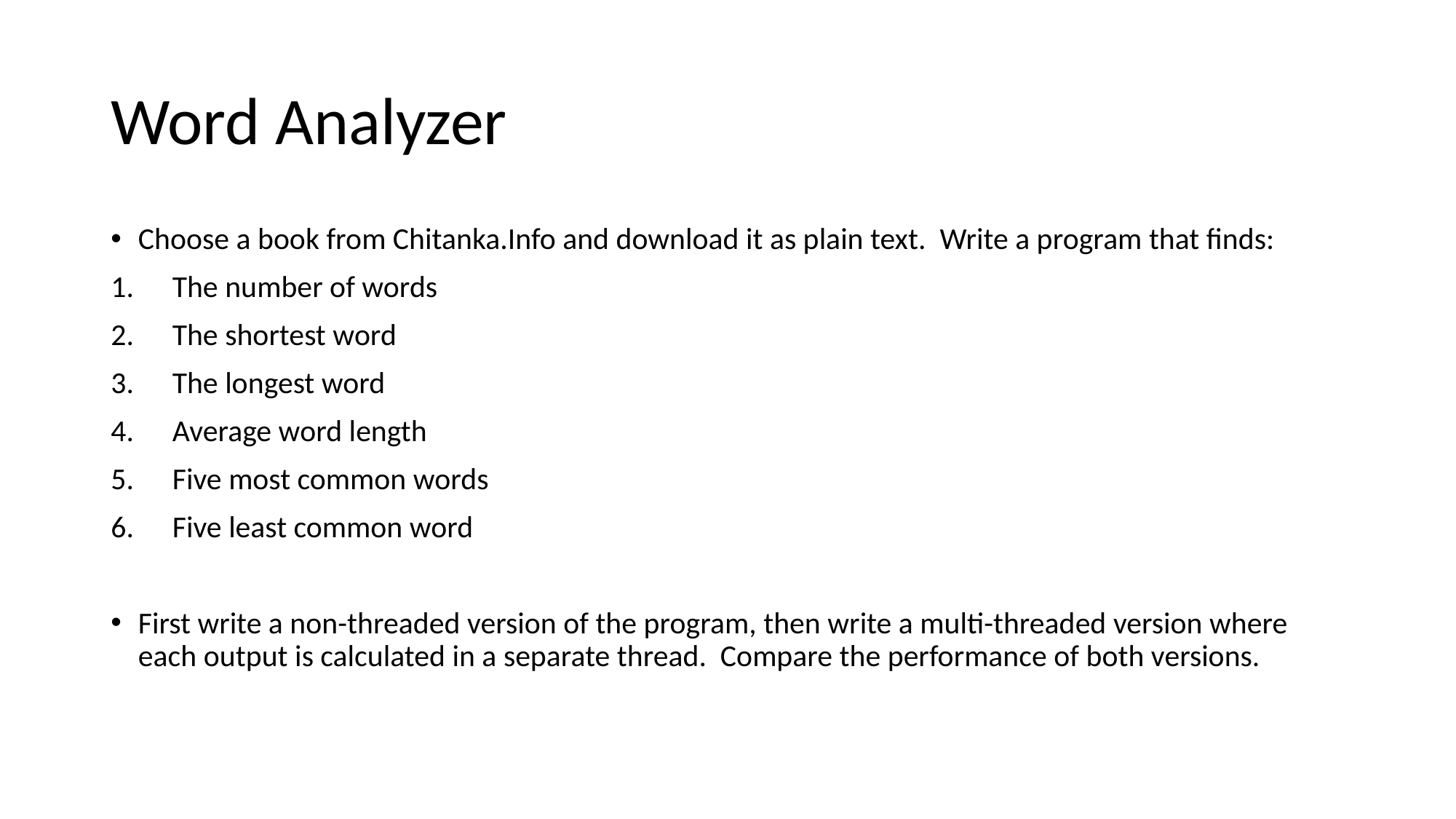

# Word Analyzer
Choose a book from Chitanka.Info and download it as plain text.  Write a program that finds:
The number of words
The shortest word
The longest word
Average word length
Five most common words
Five least common word

First write a non-threaded version of the program, then write a multi-threaded version where each output is calculated in a separate thread.  Compare the performance of both versions.